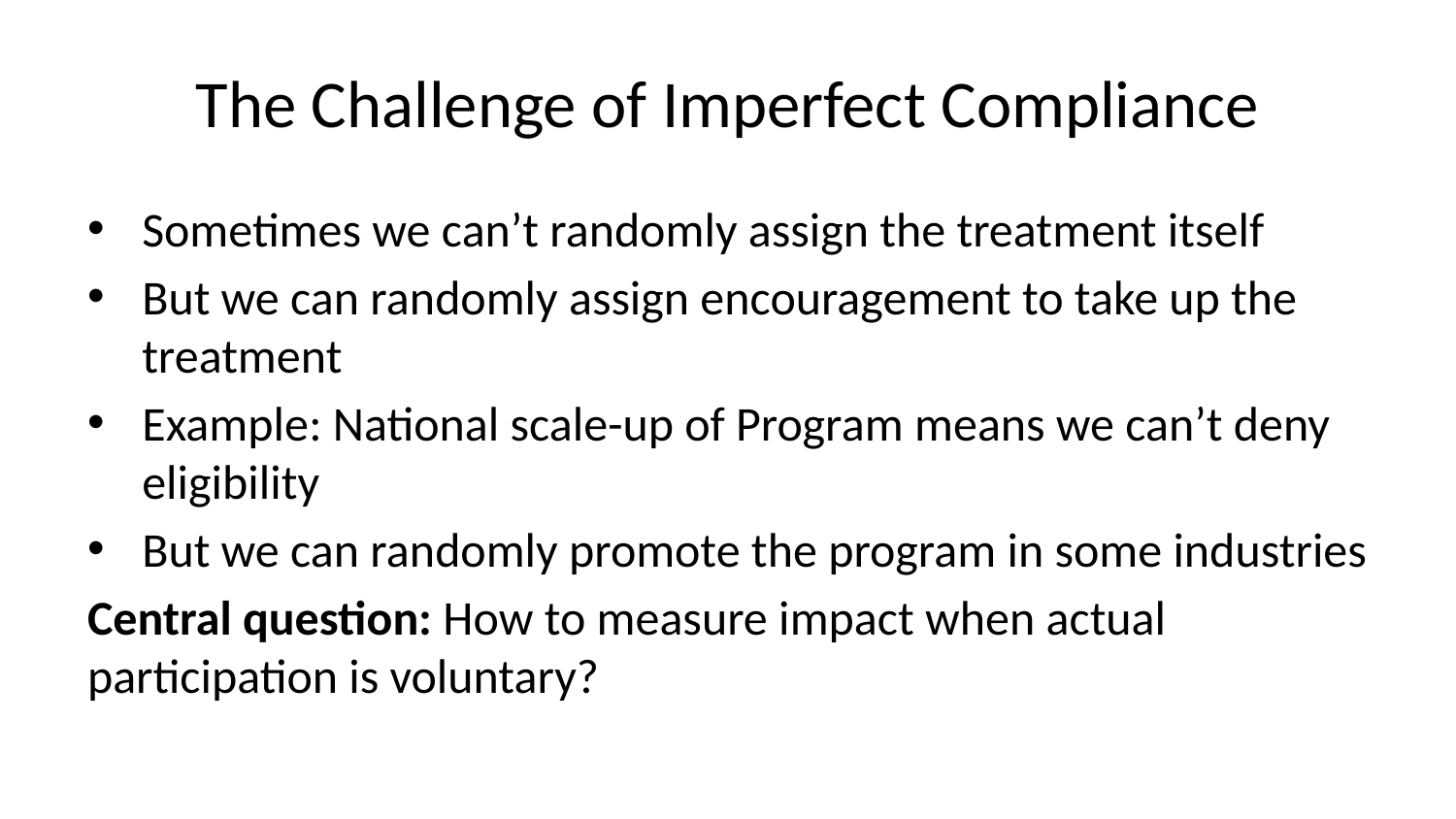

# The Challenge of Imperfect Compliance
Sometimes we can’t randomly assign the treatment itself
But we can randomly assign encouragement to take up the treatment
Example: National scale-up of Program means we can’t deny eligibility
But we can randomly promote the program in some industries
Central question: How to measure impact when actual participation is voluntary?